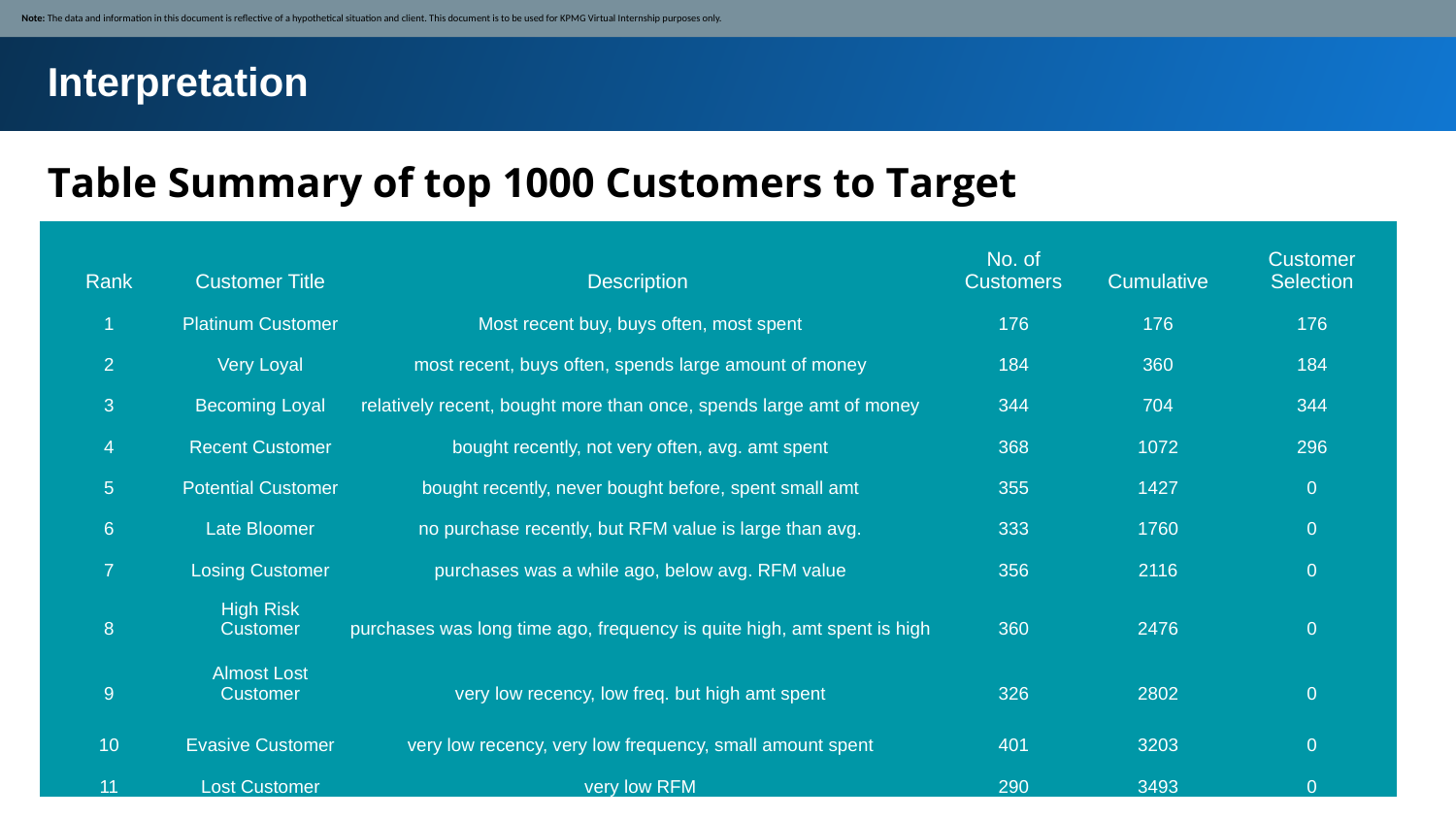

Note: The data and information in this document is reflective of a hypothetical situation and client. This document is to be used for KPMG Virtual Internship purposes only.
Interpretation
Table Summary of top 1000 Customers to Target
| Rank | Customer Title | Description | No. of Customers | Cumulative | Customer Selection |
| --- | --- | --- | --- | --- | --- |
| 1 | Platinum Customer | Most recent buy, buys often, most spent | 176 | 176 | 176 |
| 2 | Very Loyal | most recent, buys often, spends large amount of money | 184 | 360 | 184 |
| 3 | Becoming Loyal | relatively recent, bought more than once, spends large amt of money | 344 | 704 | 344 |
| 4 | Recent Customer | bought recently, not very often, avg. amt spent | 368 | 1072 | 296 |
| 5 | Potential Customer | bought recently, never bought before, spent small amt | 355 | 1427 | 0 |
| 6 | Late Bloomer | no purchase recently, but RFM value is large than avg. | 333 | 1760 | 0 |
| 7 | Losing Customer | purchases was a while ago, below avg. RFM value | 356 | 2116 | 0 |
| 8 | High Risk Customer | purchases was long time ago, frequency is quite high, amt spent is high | 360 | 2476 | 0 |
| 9 | Almost Lost Customer | very low recency, low freq. but high amt spent | 326 | 2802 | 0 |
| 10 | Evasive Customer | very low recency, very low frequency, small amount spent | 401 | 3203 | 0 |
| 11 | Lost Customer | very low RFM | 290 | 3493 | 0 |